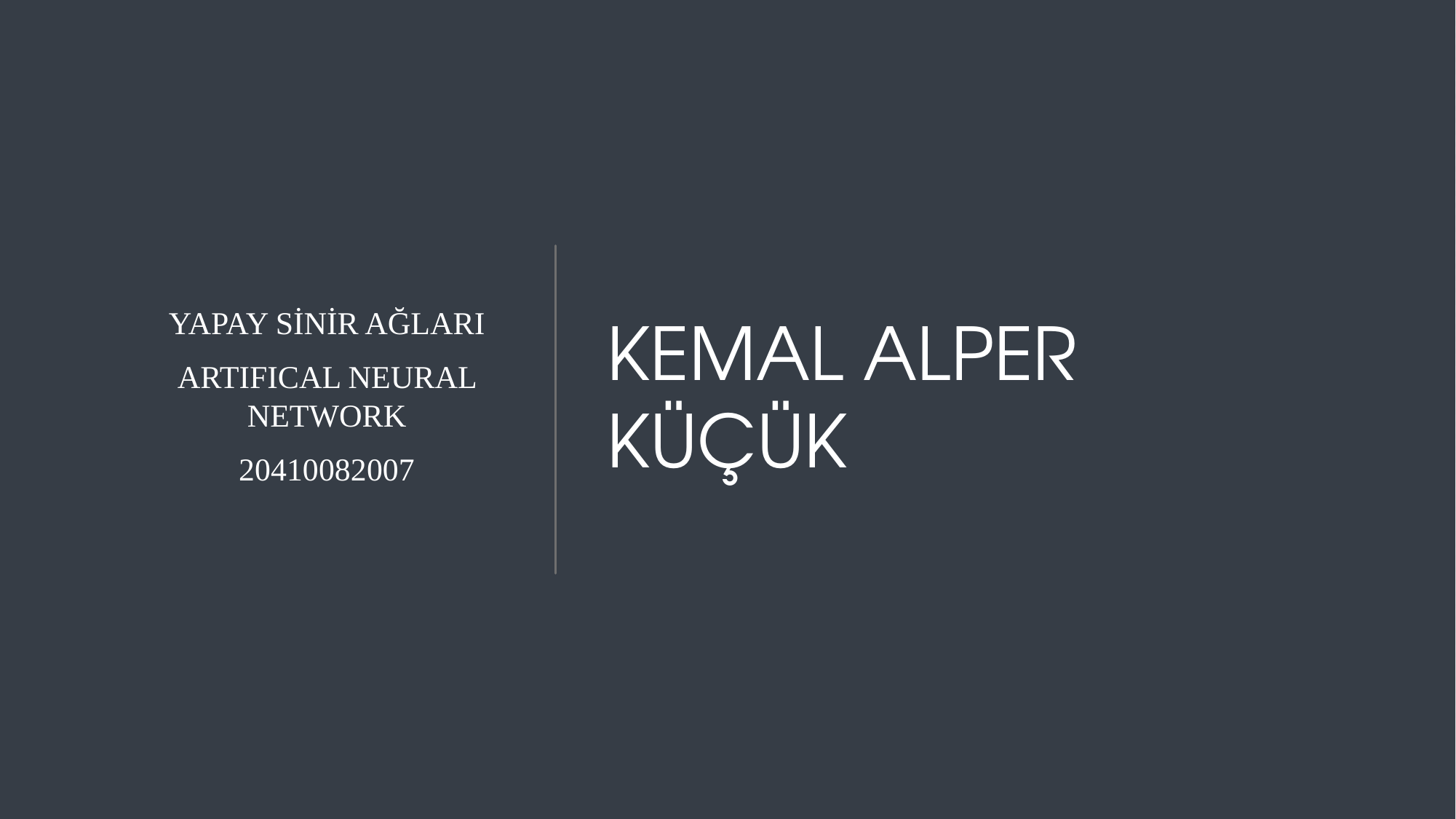

YAPAY SİNİR AĞLARI
ARTIFICAL NEURAL NETWORK
20410082007
# Kemal Alper küçük